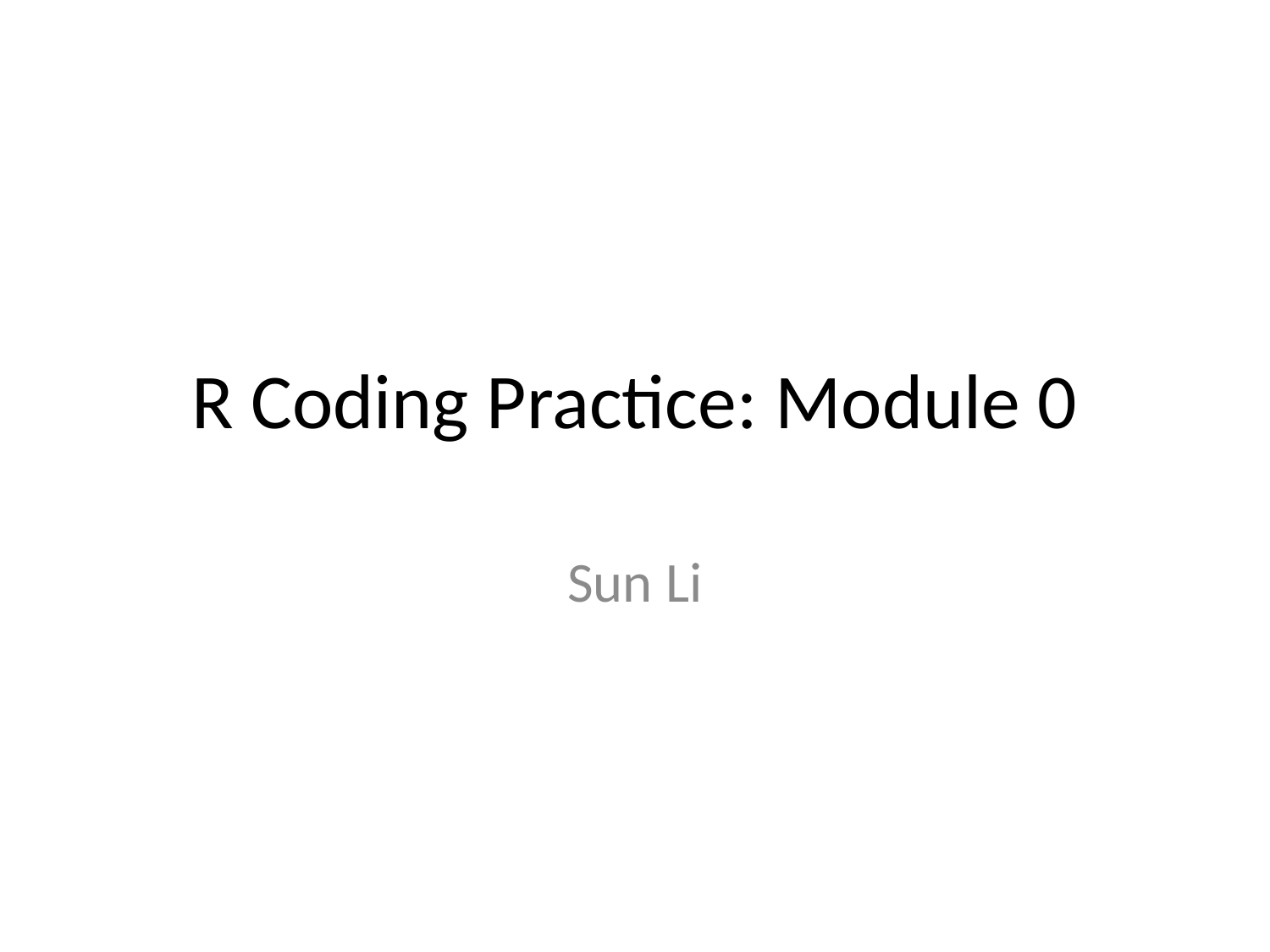

# R Coding Practice: Module 0
Sun Li